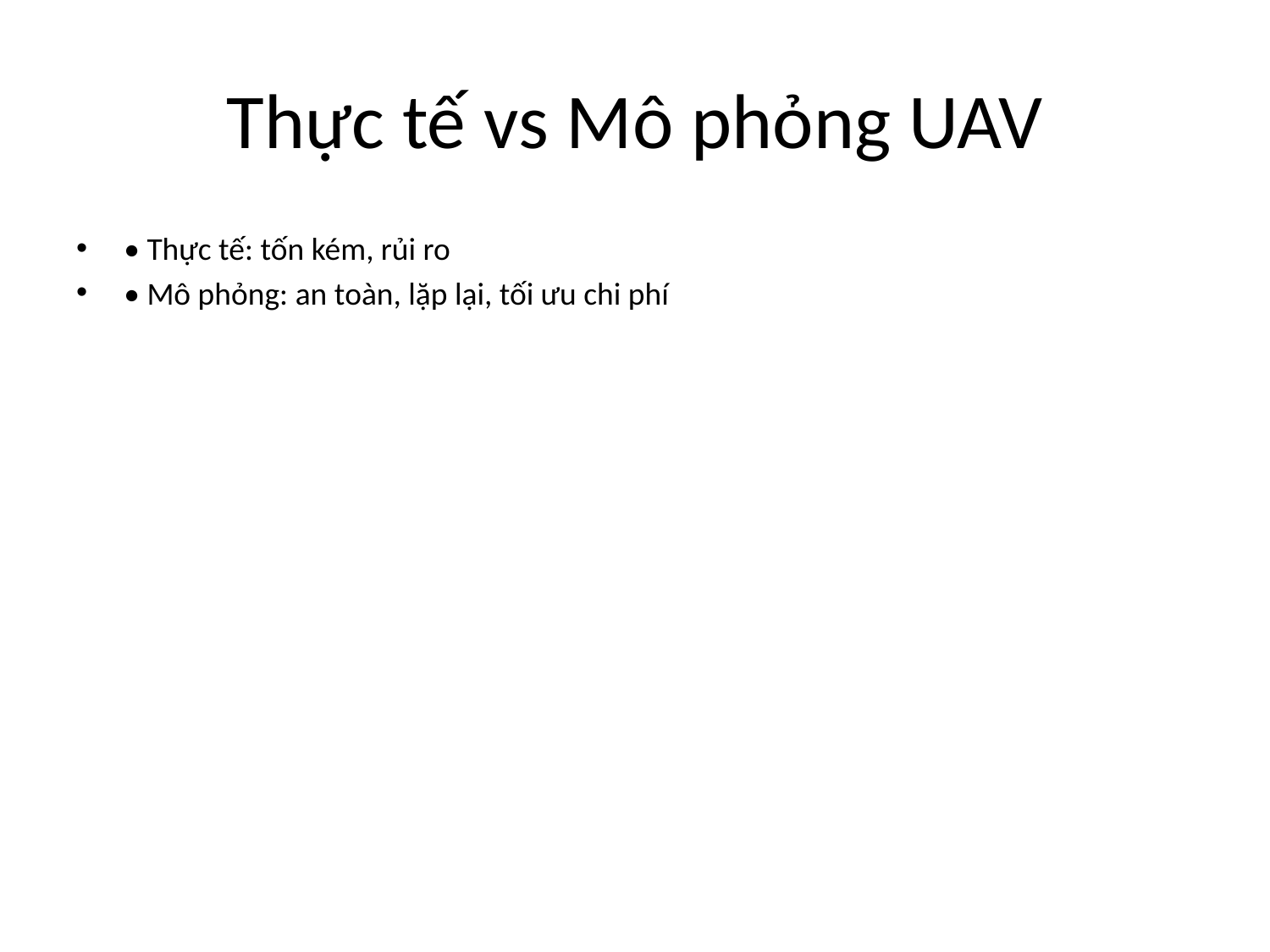

# Thực tế vs Mô phỏng UAV
• Thực tế: tốn kém, rủi ro
• Mô phỏng: an toàn, lặp lại, tối ưu chi phí